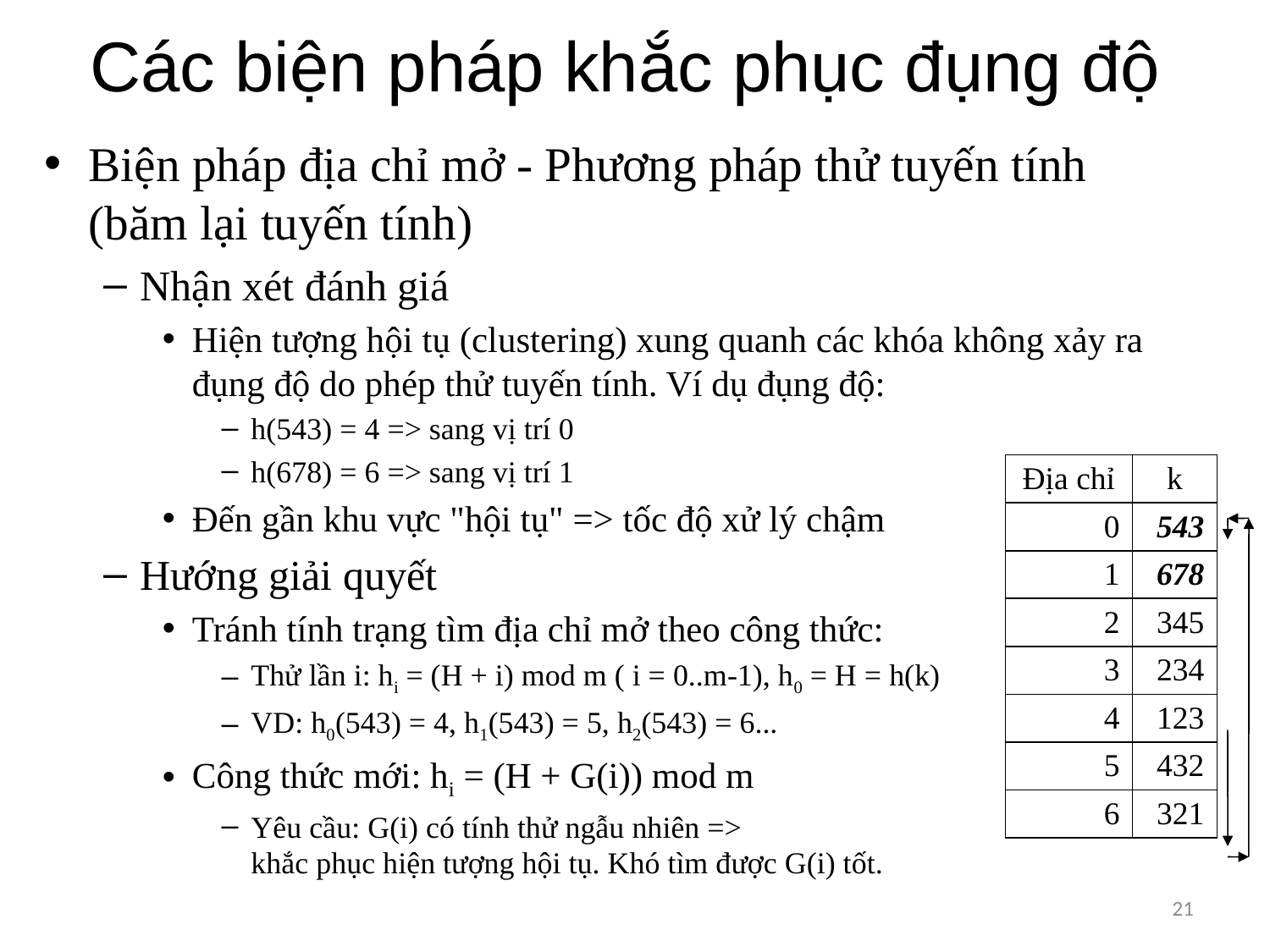

# Các biện pháp khắc phục đụng độ
Biện pháp địa chỉ mở - Phương pháp thử tuyến tính
(băm lại tuyến tính)
Nhận xét đánh giá
Hiện tượng hội tụ (clustering) xung quanh các khóa không xảy ra đụng độ do phép thử tuyến tính. Ví dụ đụng độ:
h(543) = 4 => sang vị trí 0
h(678) = 6 => sang vị trí 1
Đến gần khu vực "hội tụ" => tốc độ xử lý chậm
Hướng giải quyết
Tránh tính trạng tìm địa chỉ mở theo công thức:
Thử lần i: hi = (H + i) mod m ( i = 0..m-1), h0 = H = h(k)
VD: h0(543) = 4, h1(543) = 5, h2(543) = 6...
Công thức mới: hi = (H + G(i)) mod m
Yêu cầu: G(i) có tính thử ngẫu nhiên =>
khắc phục hiện tượng hội tụ. Khó tìm được G(i) tốt.
| Địa chỉ | k |
| --- | --- |
| 0 | 543 |
| 1 | 678 |
| 2 | 345 |
| 3 | 234 |
| 4 | 123 |
| 5 | 432 |
| 6 | 321 |

21